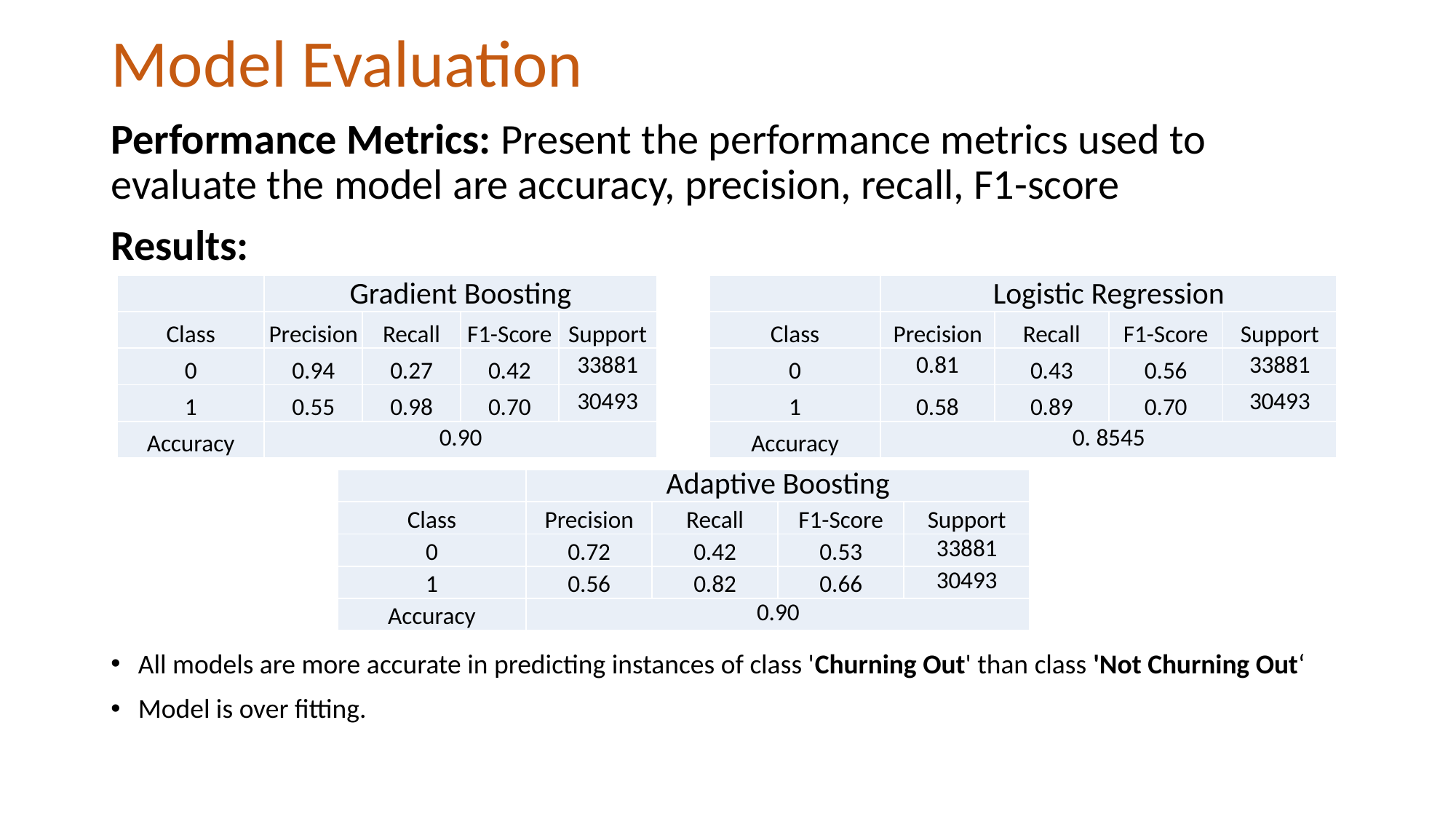

# Model Evaluation
Performance Metrics: Present the performance metrics used to evaluate the model are accuracy, precision, recall, F1-score
Results:

All models are more accurate in predicting instances of class 'Churning Out' than class 'Not Churning Out‘
Model is over fitting.
|  | Gradient Boosting |  |  |  |
| --- | --- | --- | --- | --- |
| Class | Precision | Recall | F1-Score | Support |
| 0 | 0.94 | 0.27 | 0.42 | 33881 |
| 1 | 0.55 | 0.98 | 0.70 | 30493 |
| Accuracy | 0.90 |  |  |  |
|  | Logistic Regression |  |  |  |
| --- | --- | --- | --- | --- |
| Class | Precision | Recall | F1-Score | Support |
| 0 | 0.81 | 0.43 | 0.56 | 33881 |
| 1 | 0.58 | 0.89 | 0.70 | 30493 |
| Accuracy | 0. 8545 |  |  |  |
|  | Adaptive Boosting |  |  |  |
| --- | --- | --- | --- | --- |
| Class | Precision | Recall | F1-Score | Support |
| 0 | 0.72 | 0.42 | 0.53 | 33881 |
| 1 | 0.56 | 0.82 | 0.66 | 30493 |
| Accuracy | 0.90 |  |  |  |